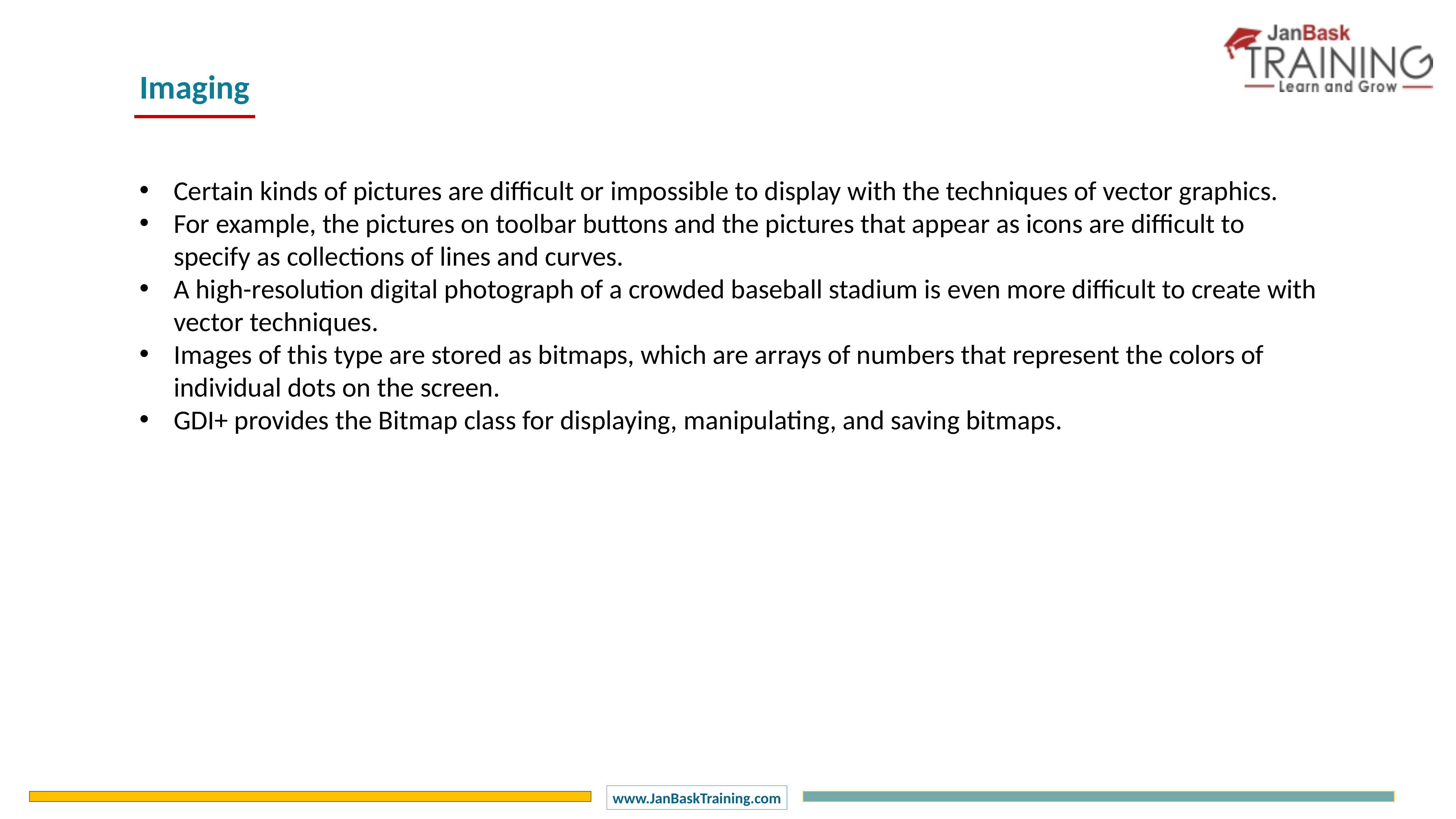

Imaging
Certain kinds of pictures are difficult or impossible to display with the techniques of vector graphics.
For example, the pictures on toolbar buttons and the pictures that appear as icons are difficult to specify as collections of lines and curves.
A high-resolution digital photograph of a crowded baseball stadium is even more difficult to create with vector techniques.
Images of this type are stored as bitmaps, which are arrays of numbers that represent the colors of individual dots on the screen.
GDI+ provides the Bitmap class for displaying, manipulating, and saving bitmaps.